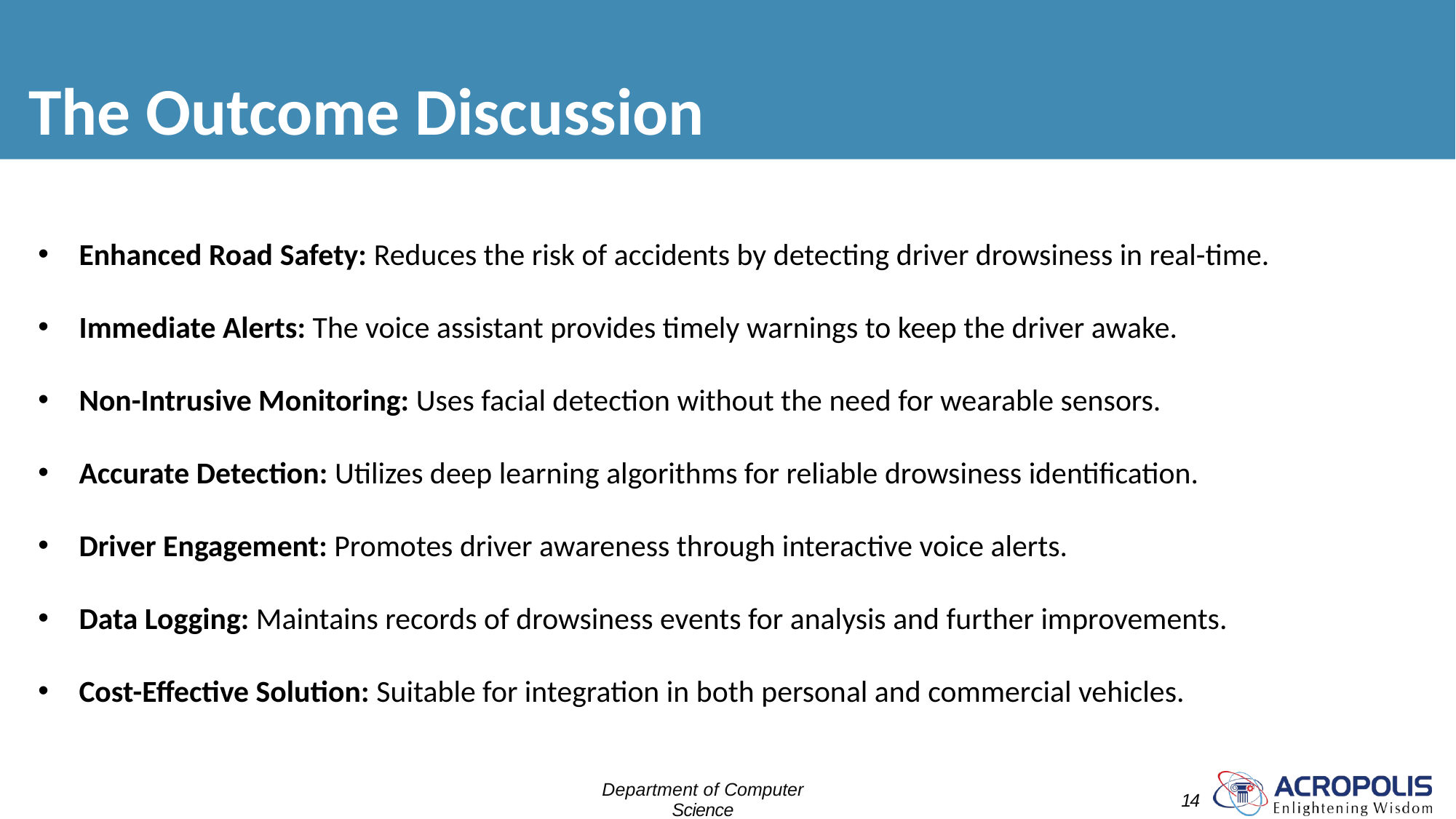

# The Outcome Discussion

Enhanced Road Safety: Reduces the risk of accidents by detecting driver drowsiness in real-time.

Immediate Alerts: The voice assistant provides timely warnings to keep the driver awake.

Non-Intrusive Monitoring: Uses facial detection without the need for wearable sensors.

Accurate Detection: Utilizes deep learning algorithms for reliable drowsiness identification.

Driver Engagement: Promotes driver awareness through interactive voice alerts.

Data Logging: Maintains records of drowsiness events for analysis and further improvements.

Cost-Effective Solution: Suitable for integration in both personal and commercial vehicles.

Department of Computer Science
Engineering
14